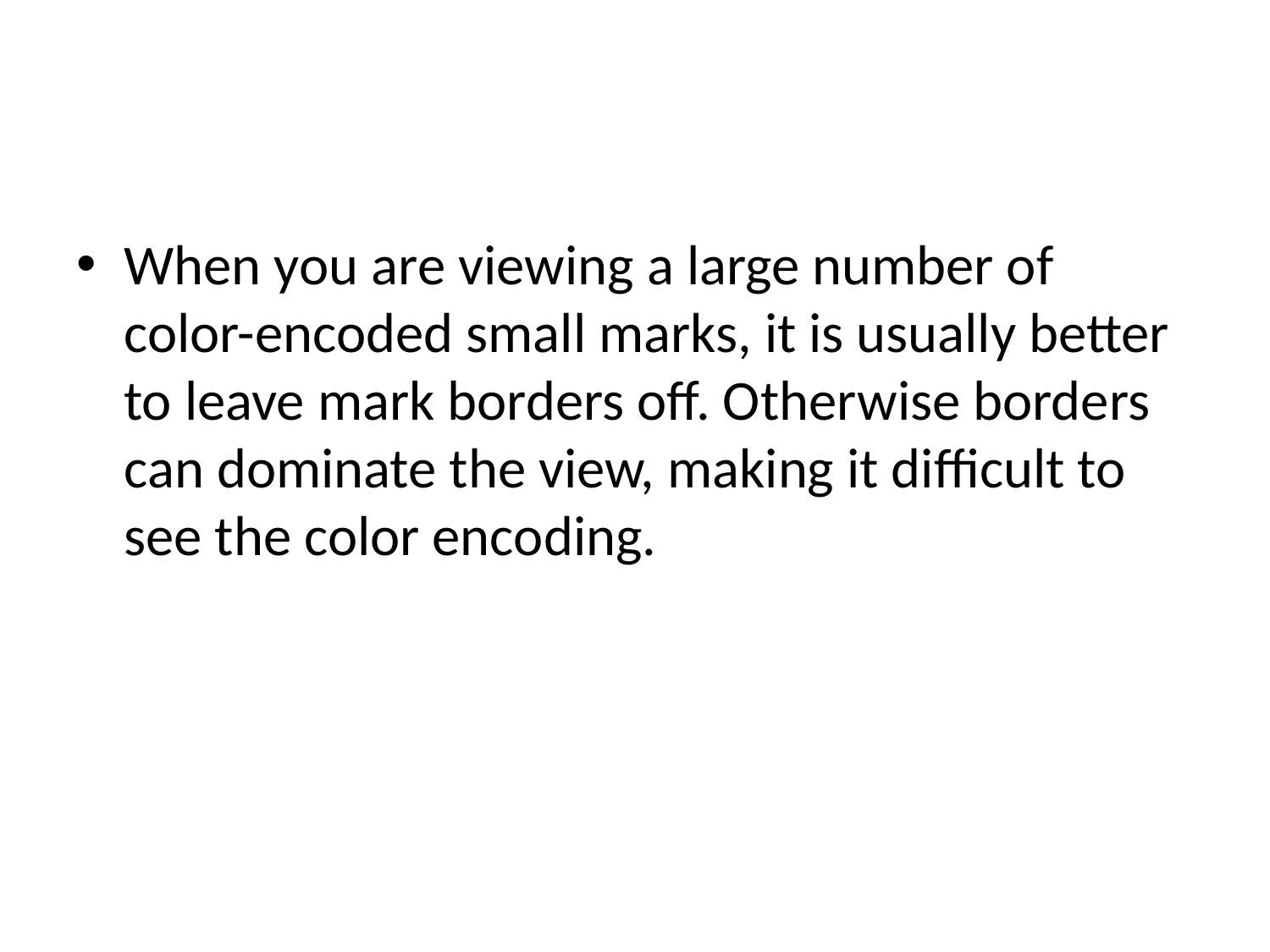

#
When you are viewing a large number of color-encoded small marks, it is usually better to leave mark borders off. Otherwise borders can dominate the view, making it difficult to see the color encoding.